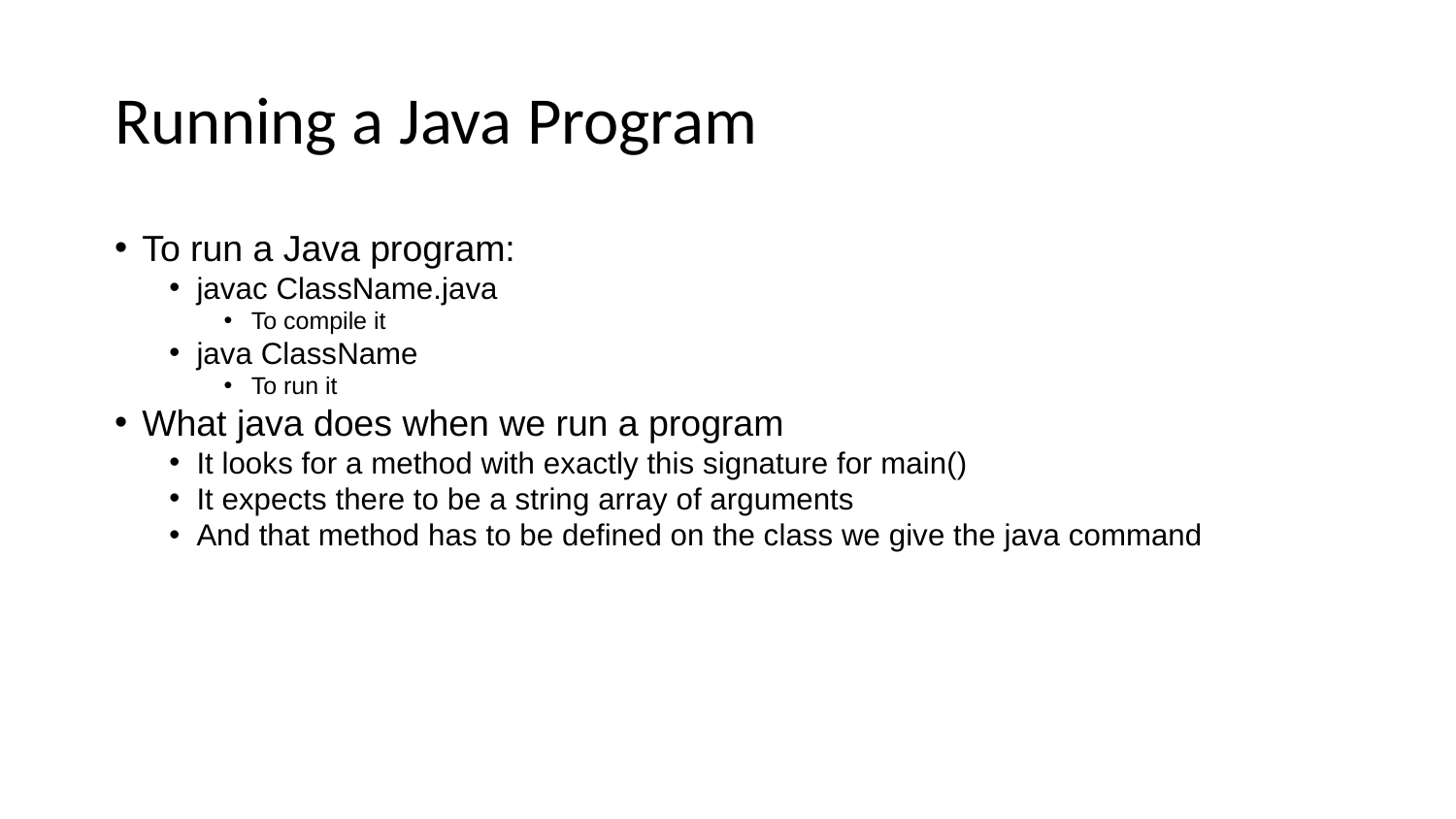

# Running a Java Program
To run a Java program:
javac ClassName.java
To compile it
java ClassName
To run it
What java does when we run a program
It looks for a method with exactly this signature for main()
It expects there to be a string array of arguments
And that method has to be defined on the class we give the java command